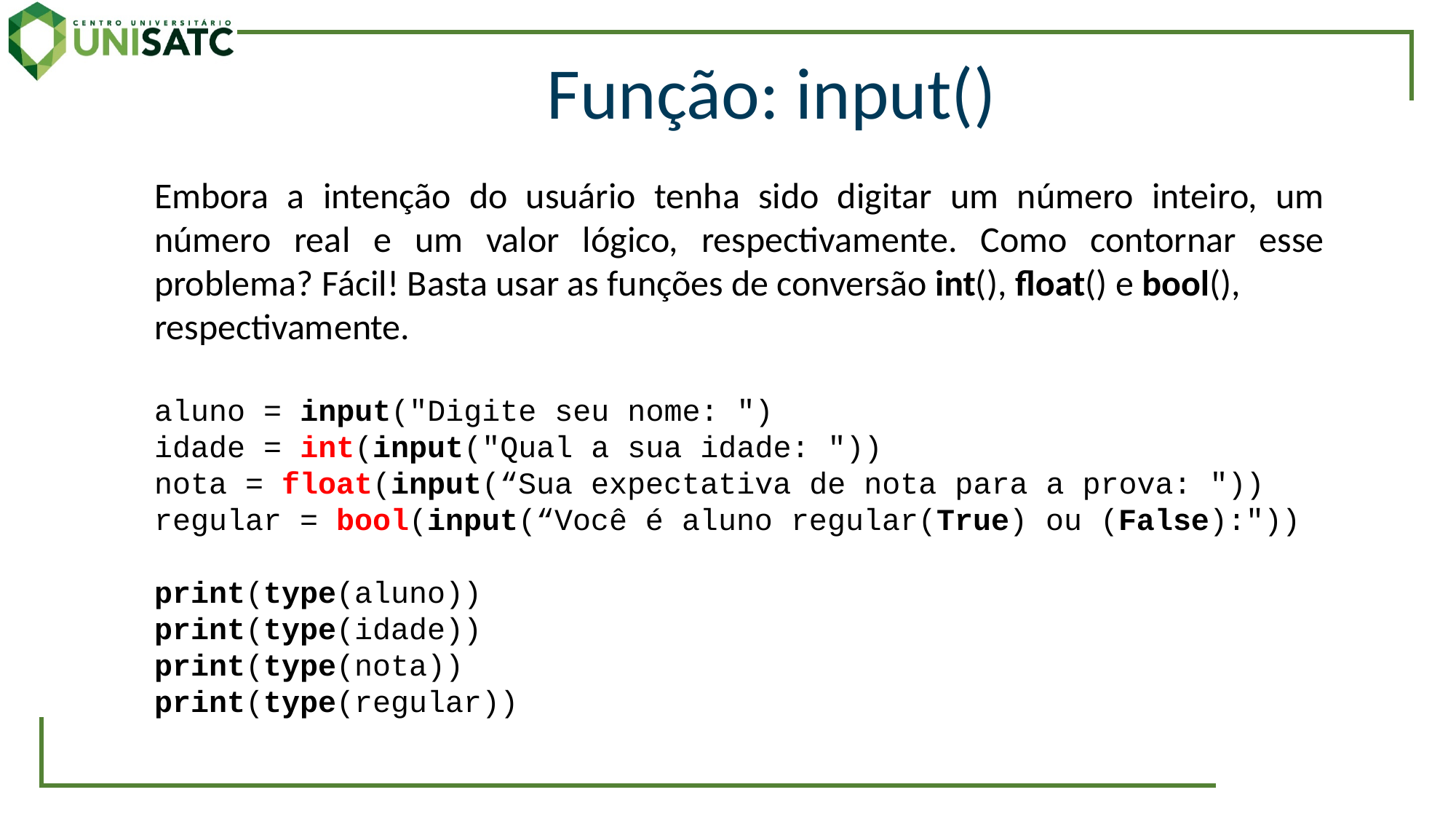

Função: input()
Embora a intenção do usuário tenha sido digitar um número inteiro, um número real e um valor lógico, respectivamente. Como contornar esse problema? Fácil! Basta usar as funções de conversão int(), float() e bool(),
respectivamente.

aluno = input("Digite seu nome: ")
idade = int(input("Qual a sua idade: "))
nota = float(input(“Sua expectativa de nota para a prova: "))
regular = bool(input(“Você é aluno regular(True) ou (False):"))

print(type(aluno))
print(type(idade))
print(type(nota))
print(type(regular))